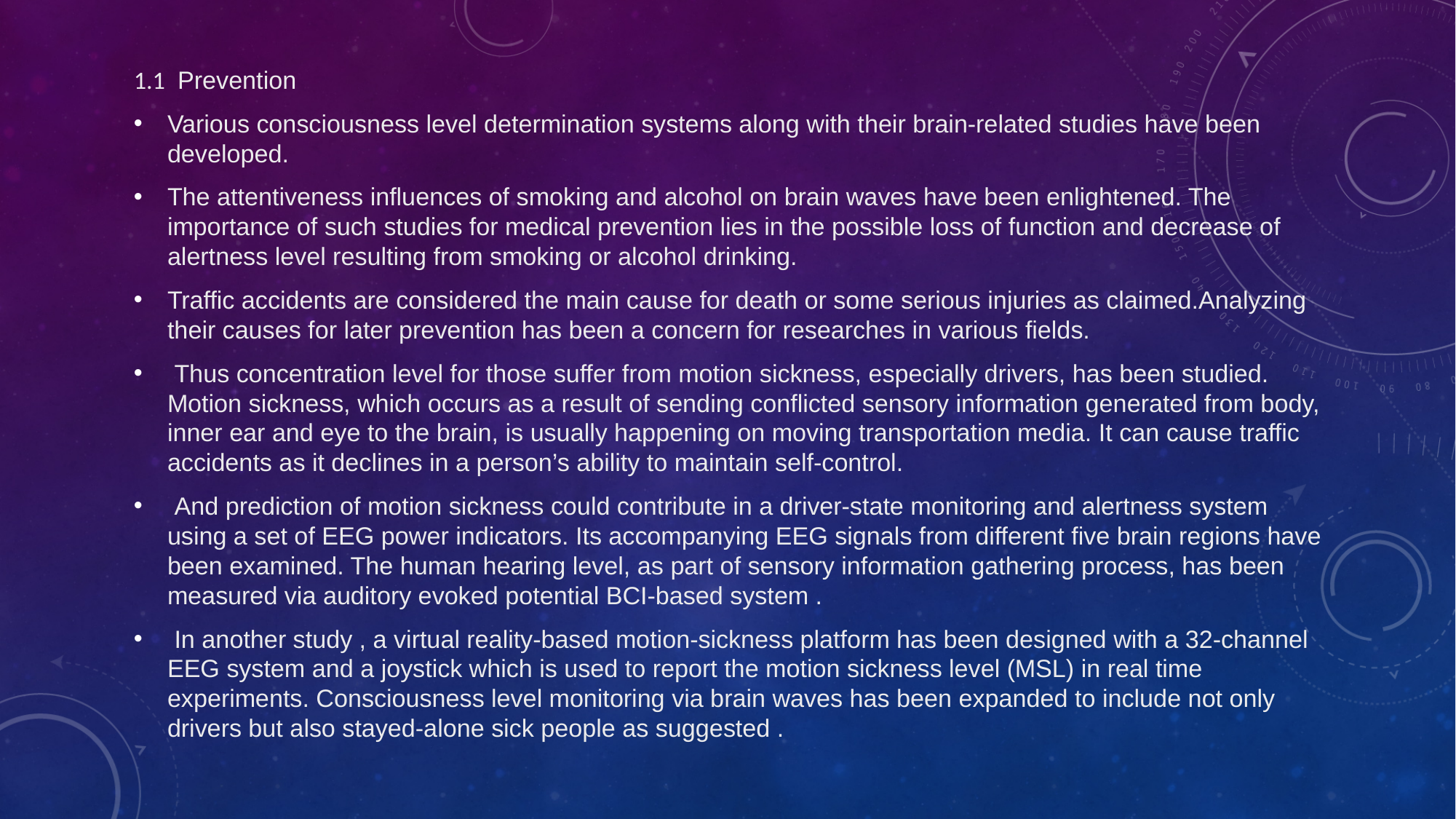

1.1  Prevention
Various consciousness level determination systems along with their brain-related studies have been developed.
The attentiveness influences of smoking and alcohol on brain waves have been enlightened. The importance of such studies for medical prevention lies in the possible loss of function and decrease of alertness level resulting from smoking or alcohol drinking.
Traffic accidents are considered the main cause for death or some serious injuries as claimed.Analyzing their causes for later prevention has been a concern for researches in various fields.
 Thus concentration level for those suffer from motion sickness, especially drivers, has been studied. Motion sickness, which occurs as a result of sending conflicted sensory information generated from body, inner ear and eye to the brain, is usually happening on moving transportation media. It can cause traffic accidents as it declines in a person’s ability to maintain self-control.
 And prediction of motion sickness could contribute in a driver-state monitoring and alertness system using a set of EEG power indicators. Its accompanying EEG signals from different five brain regions have been examined. The human hearing level, as part of sensory information gathering process, has been measured via auditory evoked potential BCI-based system .
 In another study , a virtual reality-based motion-sickness platform has been designed with a 32-channel EEG system and a joystick which is used to report the motion sickness level (MSL) in real time experiments. Consciousness level monitoring via brain waves has been expanded to include not only drivers but also stayed-alone sick people as suggested .